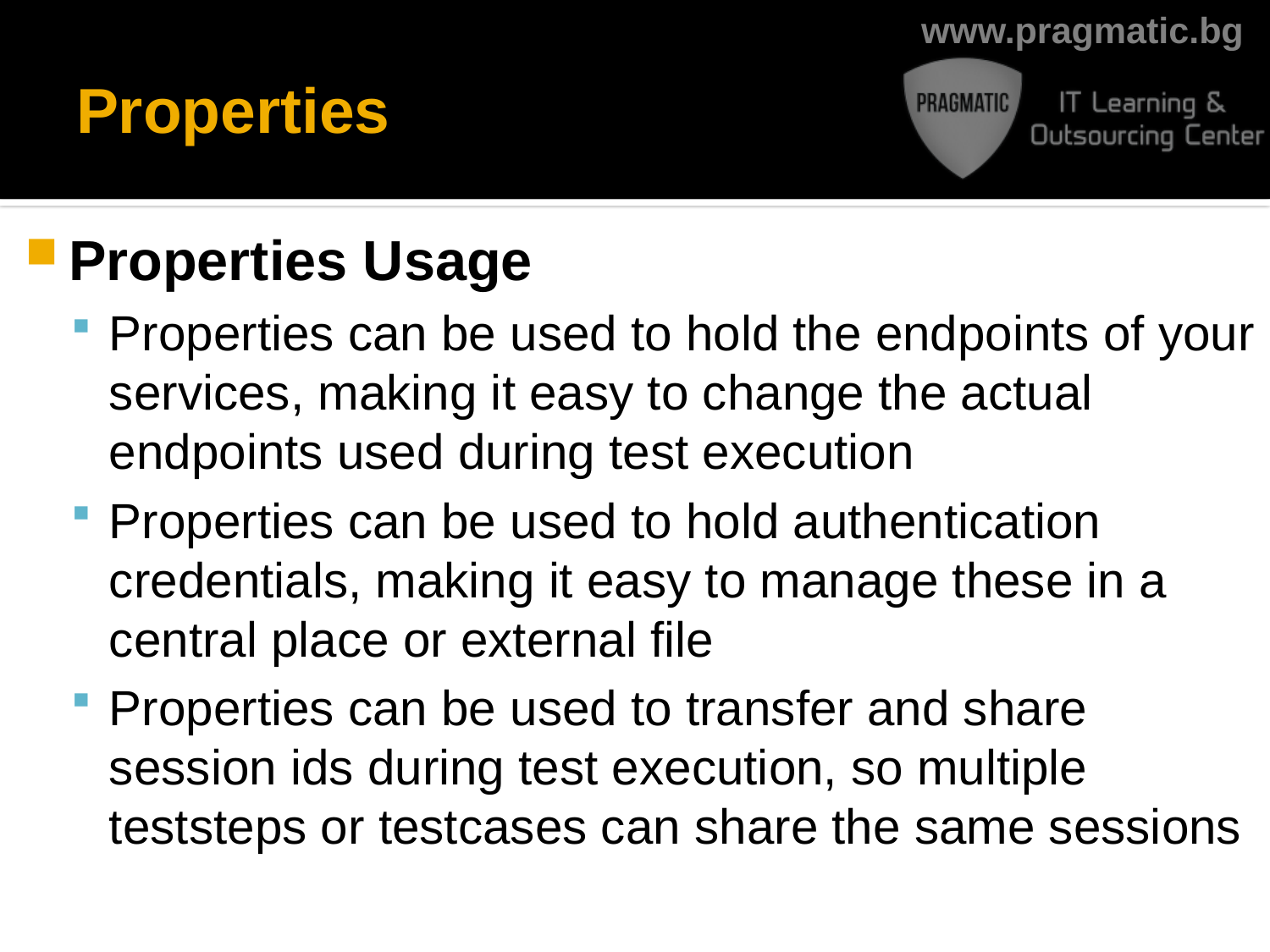

# Properties
Properties Usage
Properties can be used to hold the endpoints of your services, making it easy to change the actual endpoints used during test execution
Properties can be used to hold authentication credentials, making it easy to manage these in a central place or external file
Properties can be used to transfer and share session ids during test execution, so multiple teststeps or testcases can share the same sessions